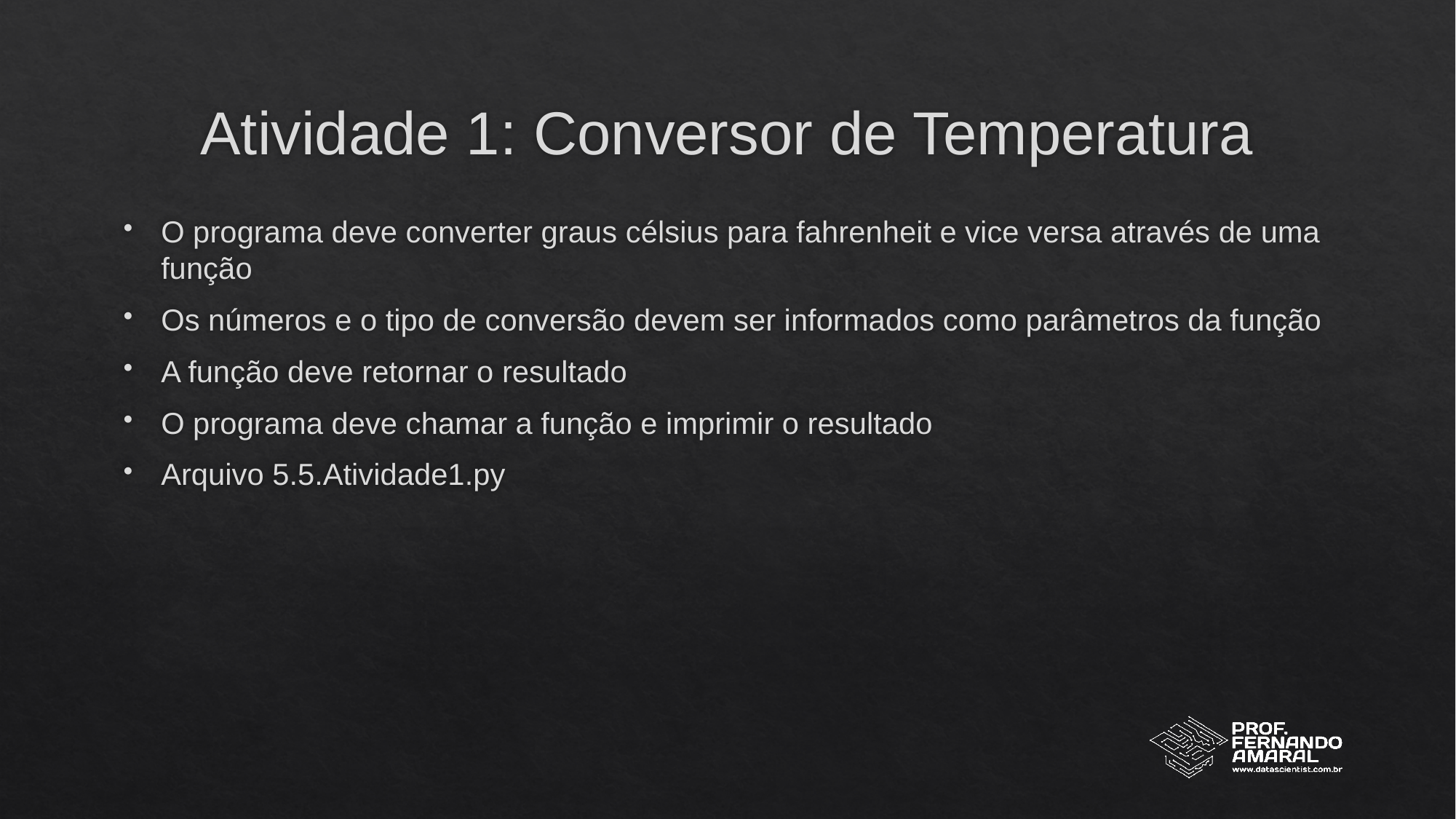

# Atividade 1: Conversor de Temperatura
O programa deve converter graus célsius para fahrenheit e vice versa através de uma função
Os números e o tipo de conversão devem ser informados como parâmetros da função
A função deve retornar o resultado
O programa deve chamar a função e imprimir o resultado
Arquivo 5.5.Atividade1.py